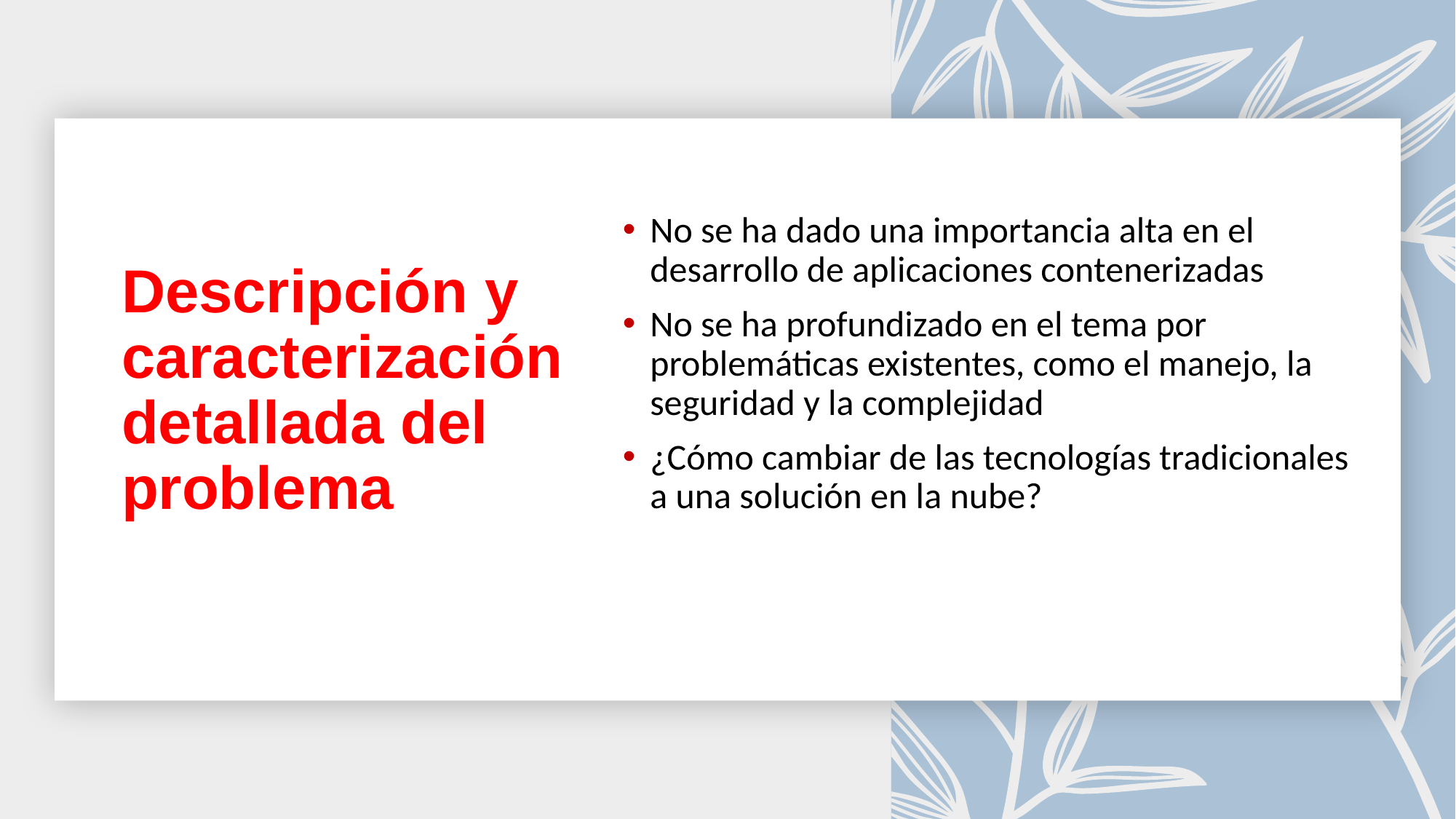

No se ha dado una importancia alta en el desarrollo de aplicaciones contenerizadas
No se ha profundizado en el tema por problemáticas existentes, como el manejo, la seguridad y la complejidad
¿Cómo cambiar de las tecnologías tradicionales a una solución en la nube?

# Descripción y caracterización detallada del problema